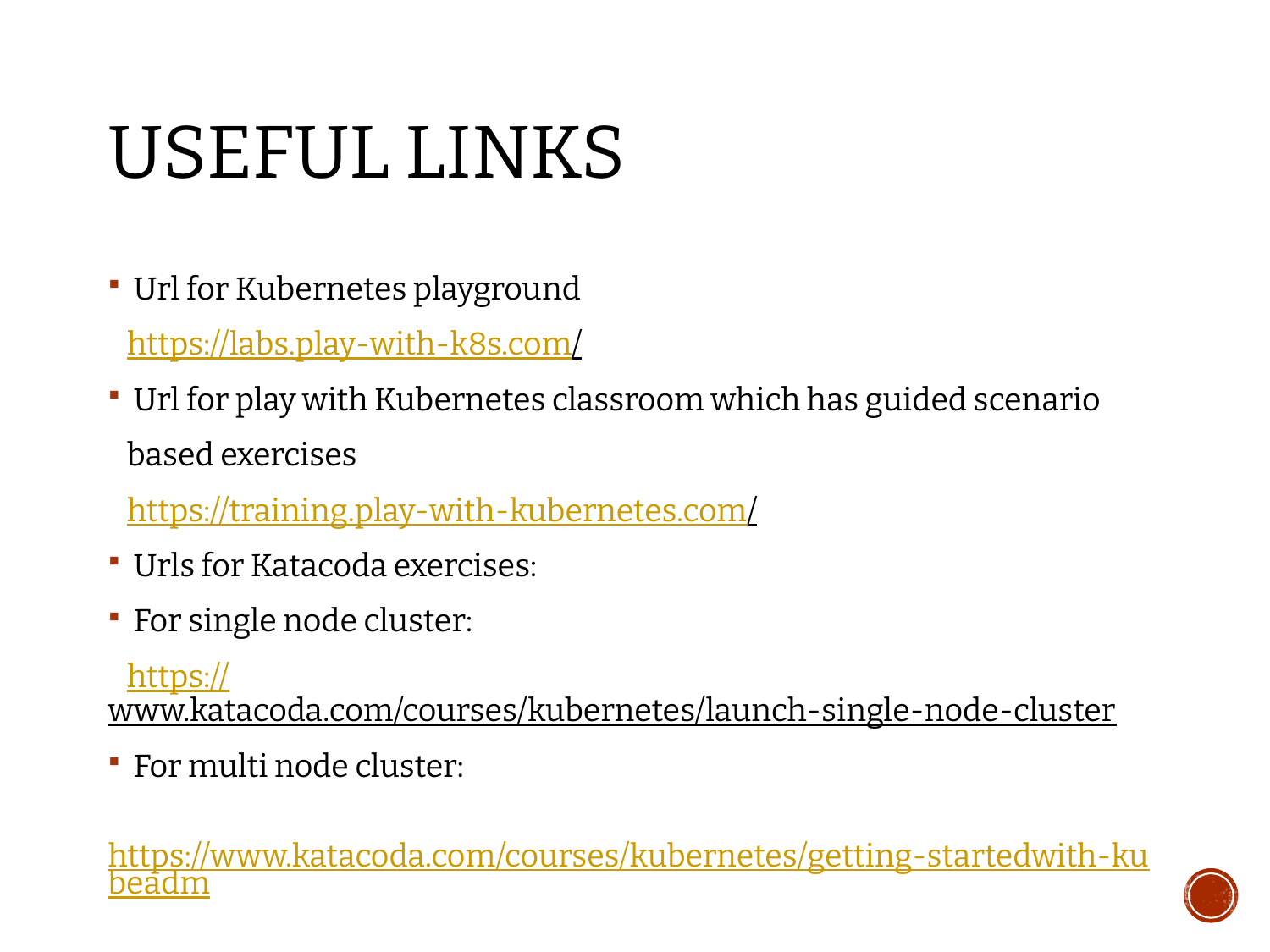

# Useful links
Url for Kubernetes playground
   https://labs.play-with-k8s.com/
Url for play with Kubernetes classroom which has guided scenario
   based exercises
   https://training.play-with-kubernetes.com/
Urls for Katacoda exercises:
For single node cluster:
   https://www.katacoda.com/courses/kubernetes/launch-single-node-cluster
For multi node cluster:
    https://www.katacoda.com/courses/kubernetes/getting-startedwith-kubeadm